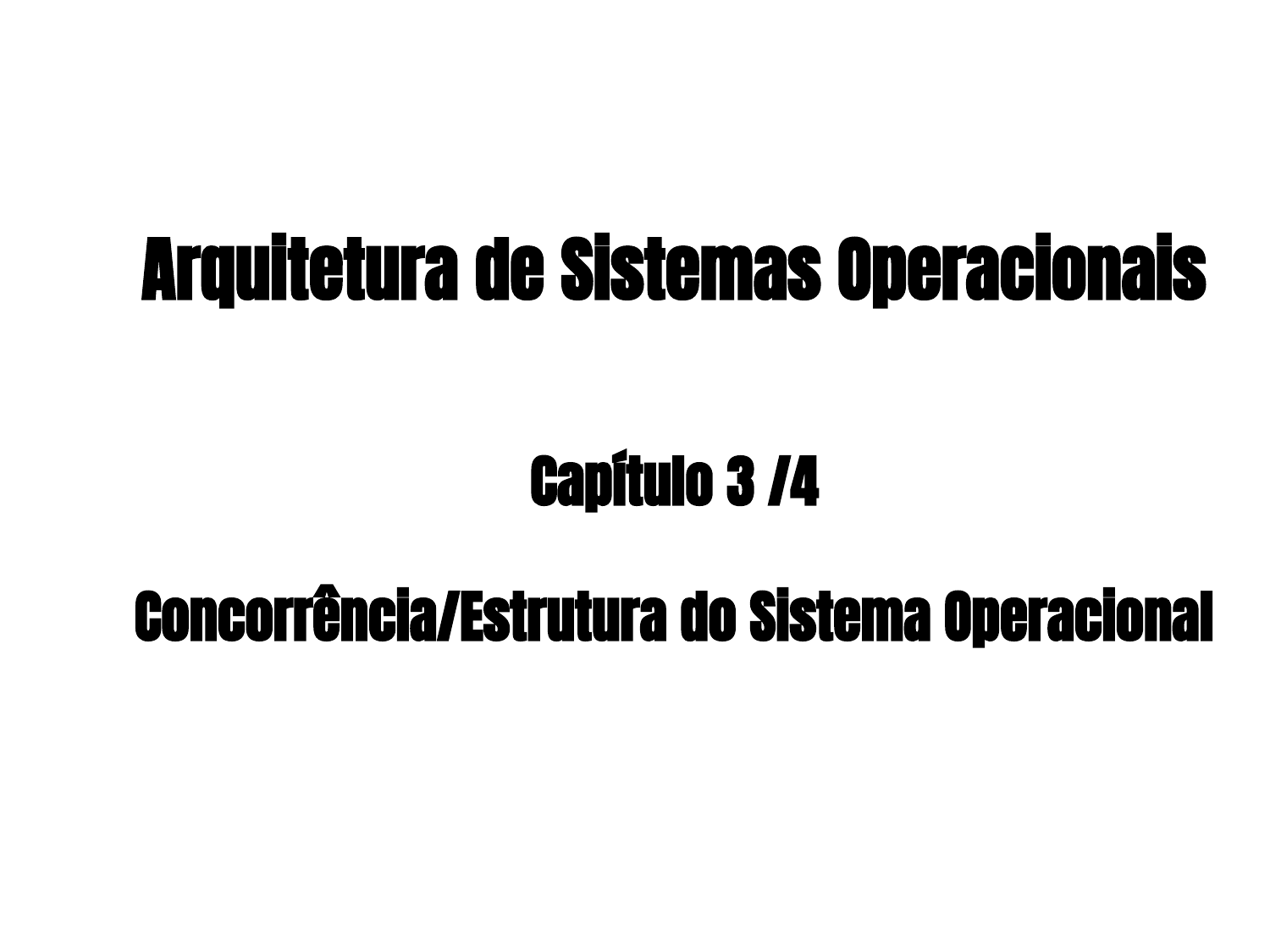

Arquitetura de Sistemas Operacionais

Capítulo 3 /4

Concorrência/Estrutura do Sistema Operacional

Arquitetura de Sistemas Operacionais – Machado/Maia